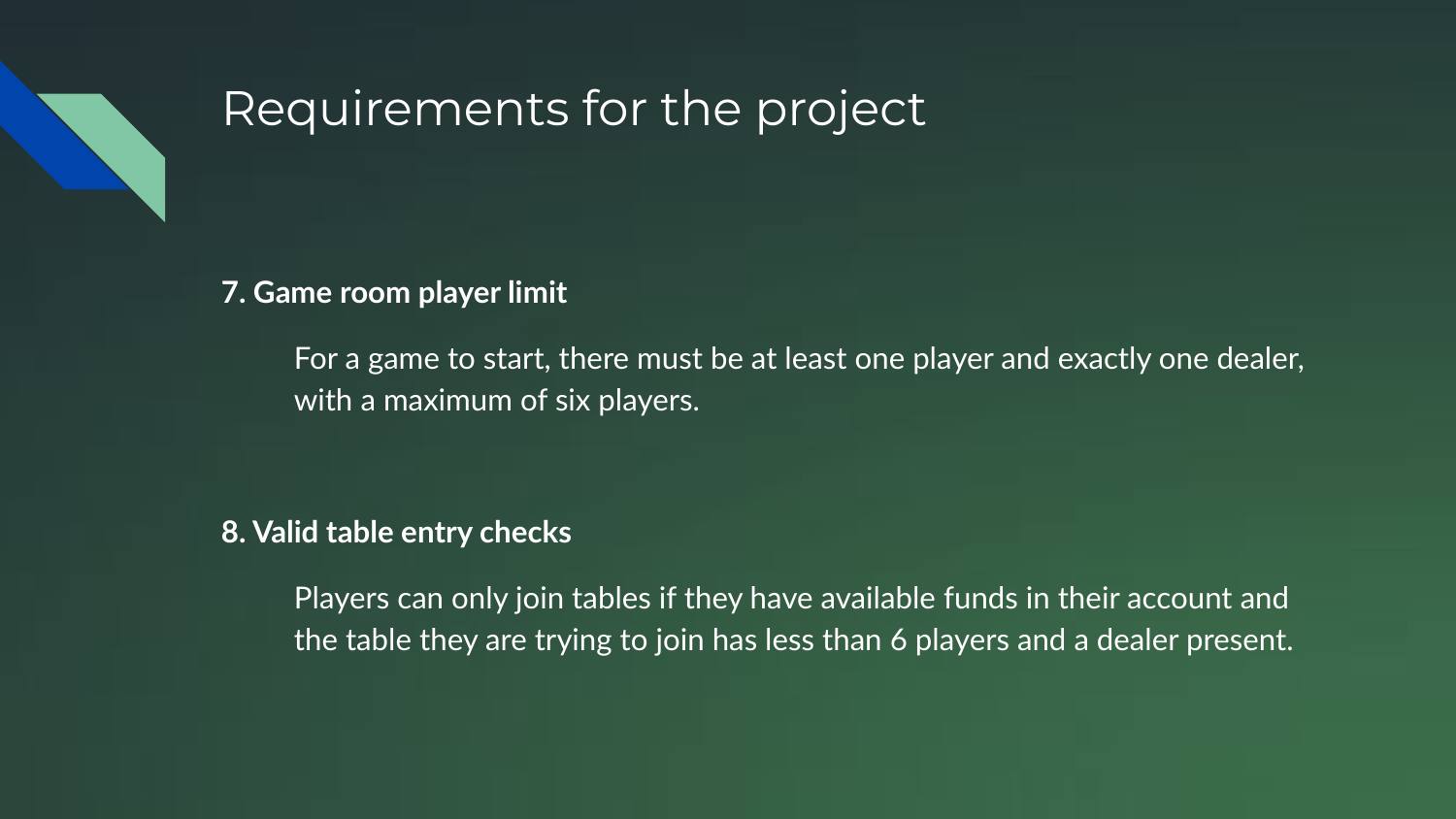

# Requirements for the project
7. Game room player limit
For a game to start, there must be at least one player and exactly one dealer, with a maximum of six players.

8. Valid table entry checks
Players can only join tables if they have available funds in their account and the table they are trying to join has less than 6 players and a dealer present.